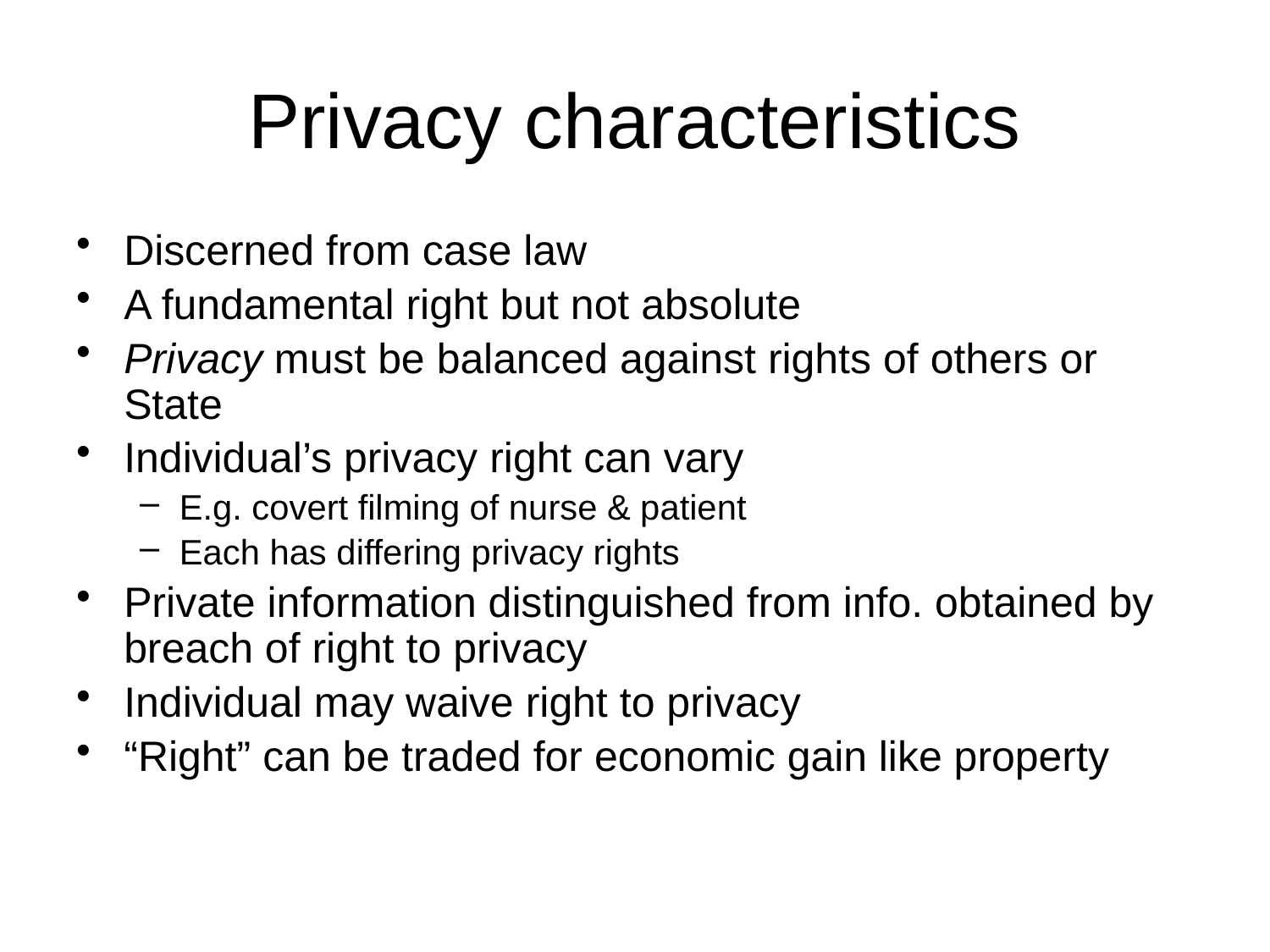

# Privacy characteristics
Discerned from case law
A fundamental right but not absolute
Privacy must be balanced against rights of others or State
Individual’s privacy right can vary
E.g. covert filming of nurse & patient
Each has differing privacy rights
Private information distinguished from info. obtained by breach of right to privacy
Individual may waive right to privacy
“Right” can be traded for economic gain like property